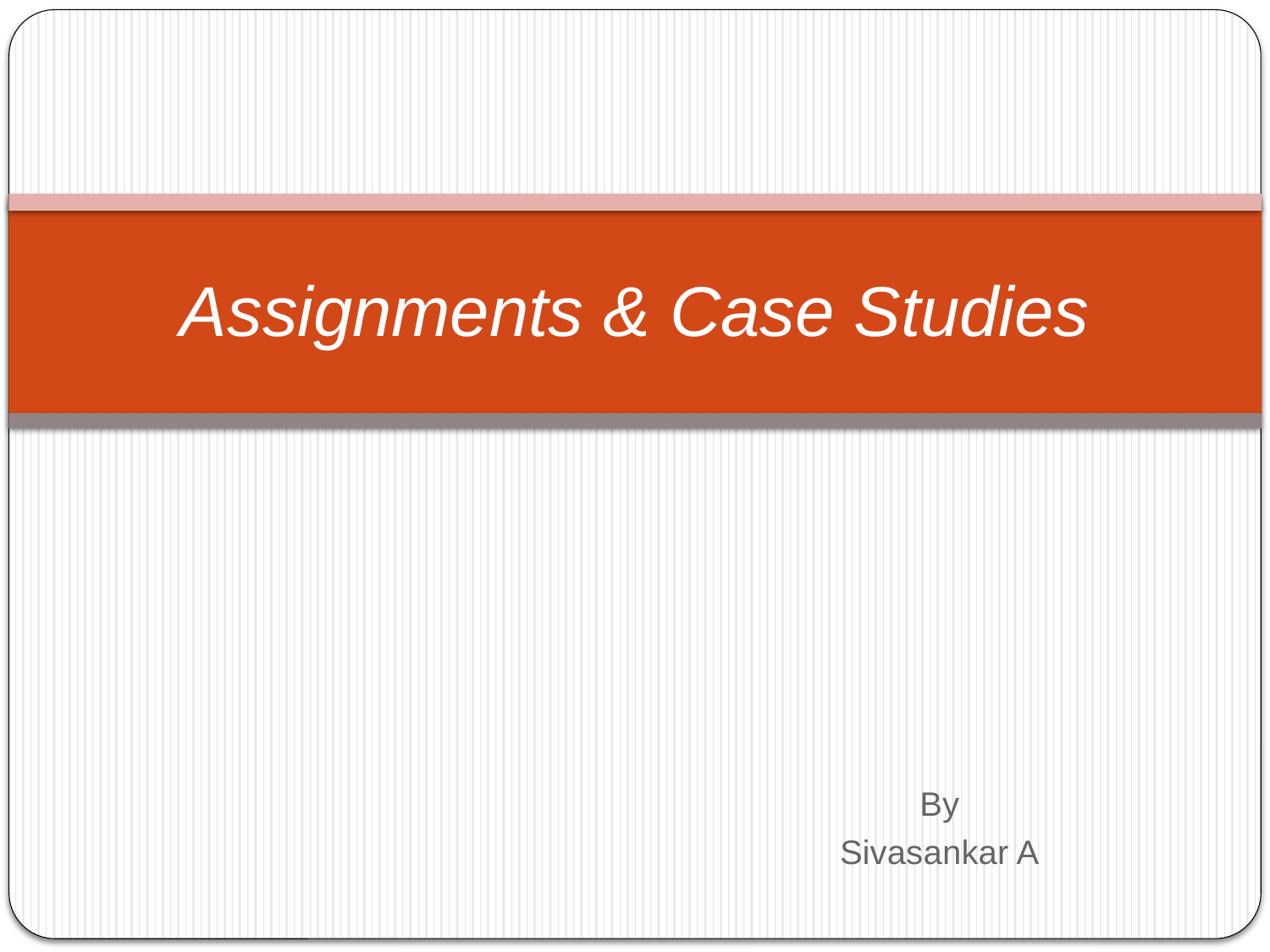

# Assignments & Case Studies
By
Sivasankar A